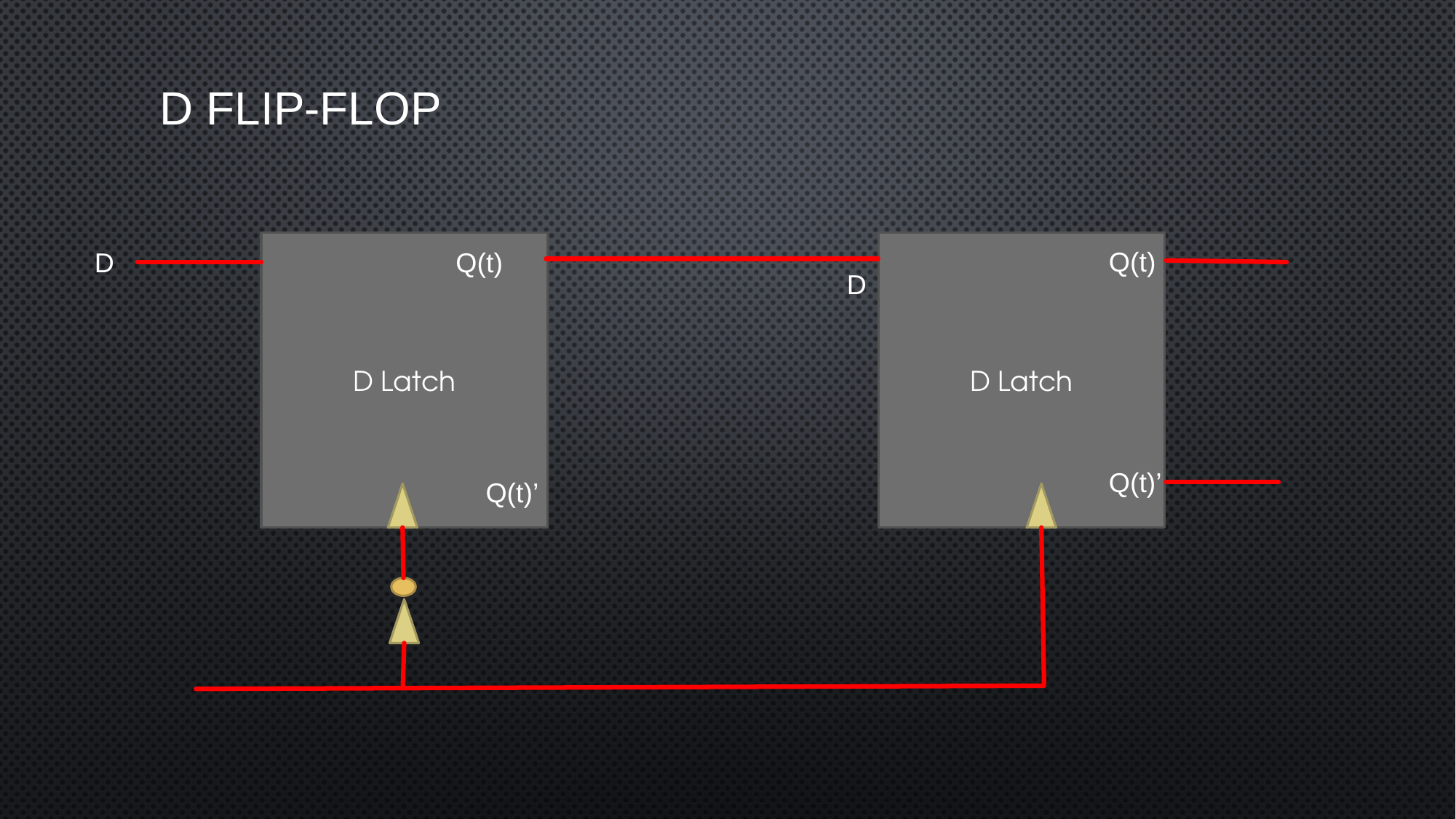

# D flip-flop
D Latch
D Latch
Q(t)
D
Q(t)
D
Q(t)’
Q(t)’